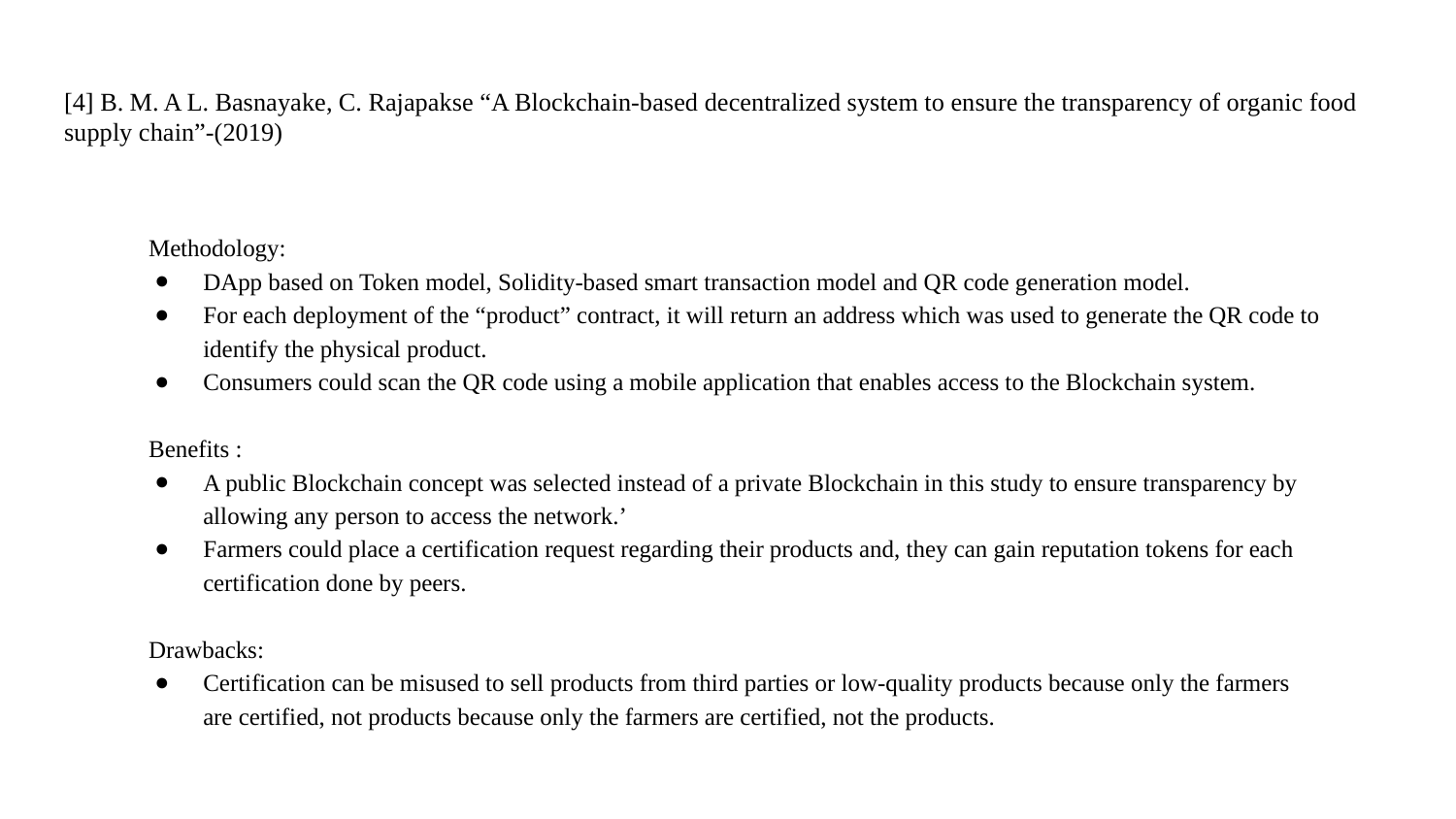

# [4] B. M. A L. Basnayake, C. Rajapakse “A Blockchain-based decentralized system to ensure the transparency of organic food supply chain”-(2019)
Methodology:
DApp based on Token model, Solidity-based smart transaction model and QR code generation model.
For each deployment of the “product” contract, it will return an address which was used to generate the QR code to identify the physical product.
Consumers could scan the QR code using a mobile application that enables access to the Blockchain system.

Benefits :
A public Blockchain concept was selected instead of a private Blockchain in this study to ensure transparency by allowing any person to access the network.’
Farmers could place a certification request regarding their products and, they can gain reputation tokens for each certification done by peers.

Drawbacks:
Certification can be misused to sell products from third parties or low-quality products because only the farmers are certified, not products because only the farmers are certified, not the products.